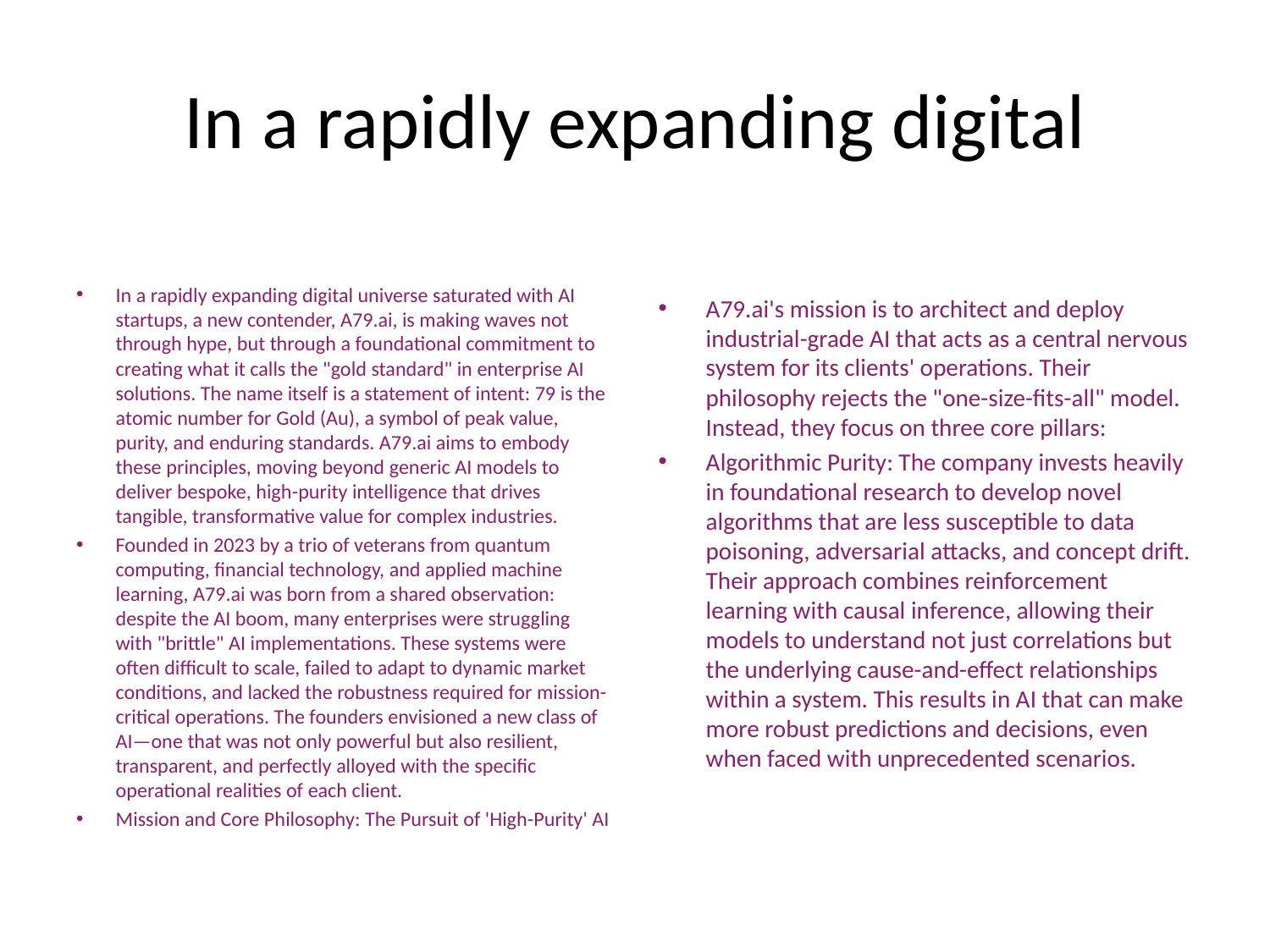

# In a rapidly expanding digital

In a rapidly expanding digital universe saturated with AI startups, a new contender, A79.ai, is making waves not through hype, but through a foundational commitment to creating what it calls the "gold standard" in enterprise AI solutions. The name itself is a statement of intent: 79 is the atomic number for Gold (Au), a symbol of peak value, purity, and enduring standards. A79.ai aims to embody these principles, moving beyond generic AI models to deliver bespoke, high-purity intelligence that drives tangible, transformative value for complex industries.
Founded in 2023 by a trio of veterans from quantum computing, financial technology, and applied machine learning, A79.ai was born from a shared observation: despite the AI boom, many enterprises were struggling with "brittle" AI implementations. These systems were often difficult to scale, failed to adapt to dynamic market conditions, and lacked the robustness required for mission-critical operations. The founders envisioned a new class of AI—one that was not only powerful but also resilient, transparent, and perfectly alloyed with the specific operational realities of each client.
Mission and Core Philosophy: The Pursuit of 'High-Purity' AI

A79.ai's mission is to architect and deploy industrial-grade AI that acts as a central nervous system for its clients' operations. Their philosophy rejects the "one-size-fits-all" model. Instead, they focus on three core pillars:
Algorithmic Purity: The company invests heavily in foundational research to develop novel algorithms that are less susceptible to data poisoning, adversarial attacks, and concept drift. Their approach combines reinforcement learning with causal inference, allowing their models to understand not just correlations but the underlying cause-and-effect relationships within a system. This results in AI that can make more robust predictions and decisions, even when faced with unprecedented scenarios.